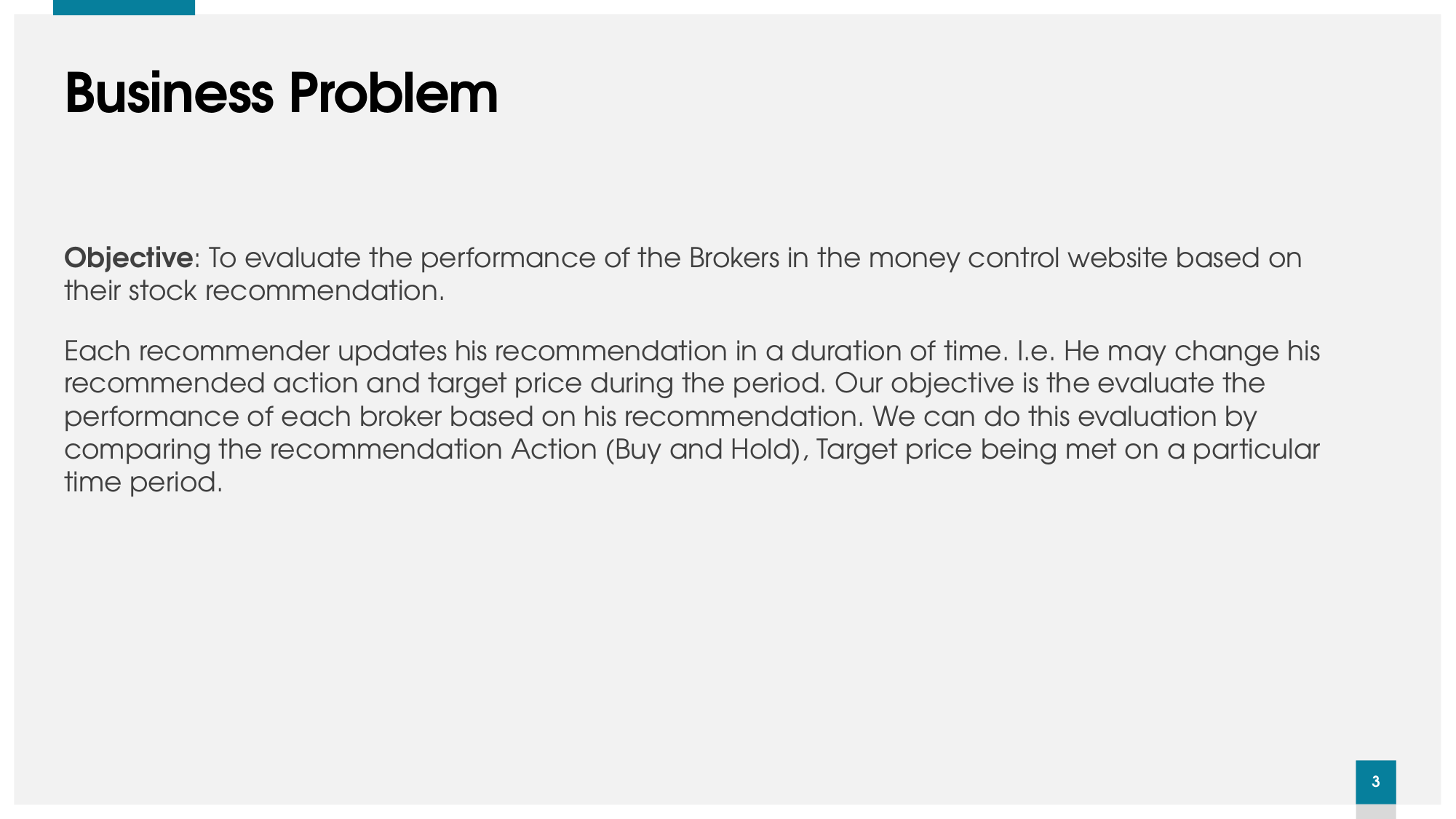

# Business Problem

Objective: To evaluate the performance of the Brokers in the money control website based on their stock recommendation.
Each recommender updates his recommendation in a duration of time. I.e. He may change his recommended action and target price during the period. Our objective is the evaluate the performance of each broker based on his recommendation. We can do this evaluation by comparing the recommendation Action (Buy and Hold), Target price being met on a particular time period.